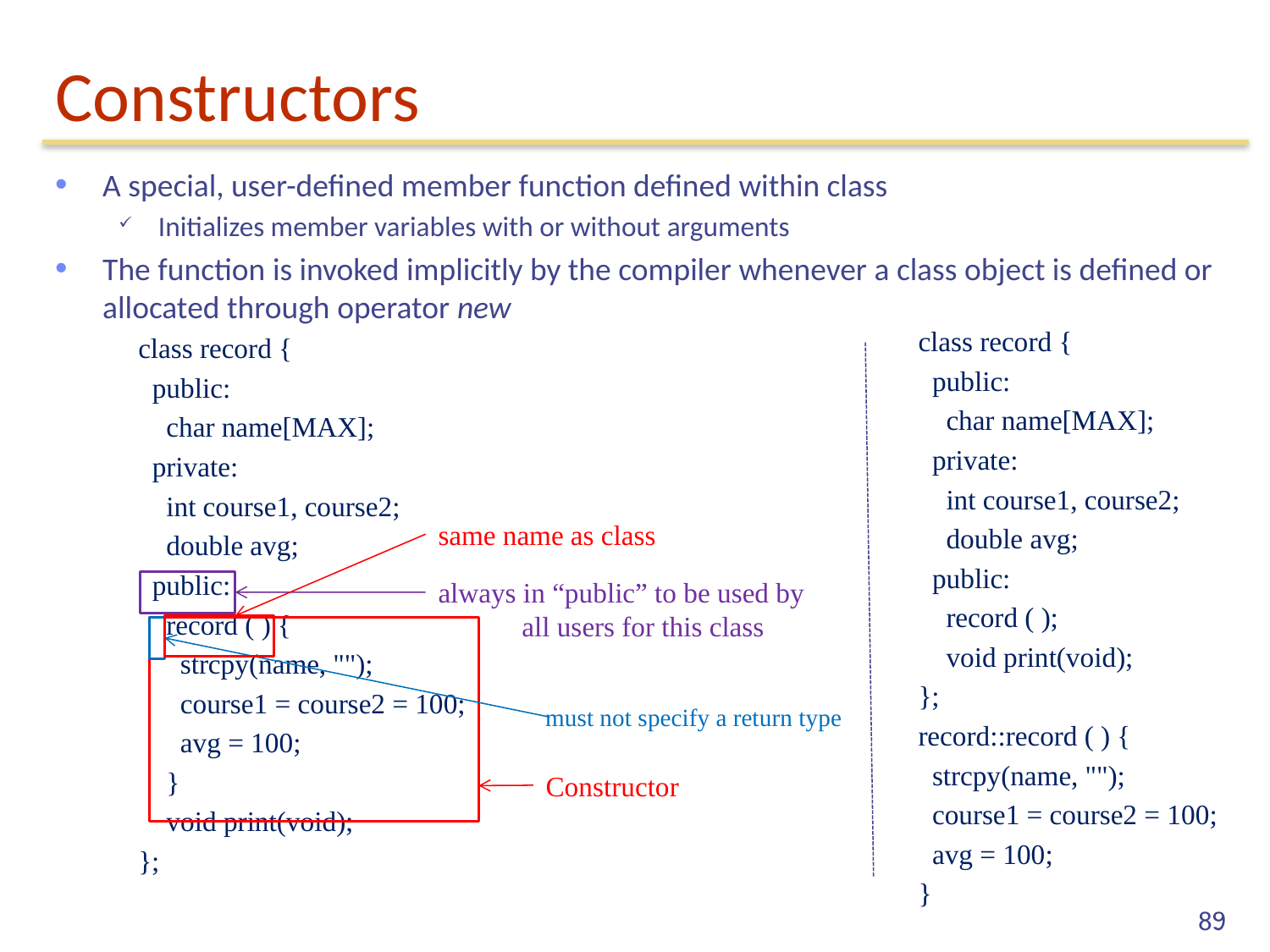

# Constructors
A special, user-defined member function defined within class
Initializes member variables with or without arguments
The function is invoked implicitly by the compiler whenever a class object is defined or allocated through operator new
class record {
  public:
    char name[MAX];
  private:
    int course1, course2;
    double avg;
  public:
    record ( );
    void print(void);
};
record::record ( ) {
  strcpy(name, "");
  course1 = course2 = 100;
  avg = 100;
}
class record {
  public:
    char name[MAX];
  private:
    int course1, course2;
    double avg;
  public:
    record ( ) {
      strcpy(name, "");
      course1 = course2 = 100;
      avg = 100;
    }
    void print(void);
};
same name as class

always in “public” to be used by
            all users for this class

Constructor

must not specify a return type
89